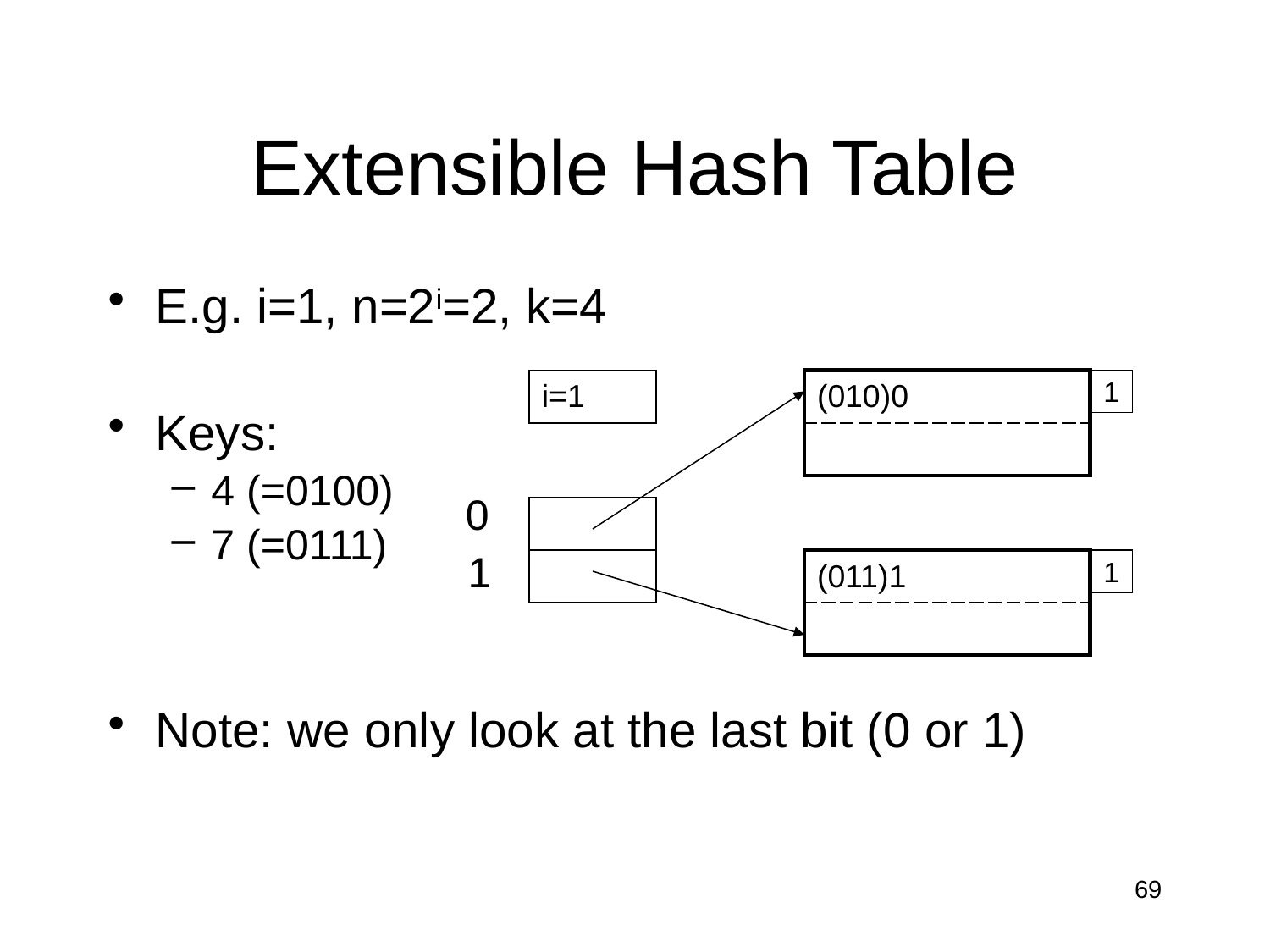

# Extensible Hash Table
E.g. i=1, n=2i=2, k=4

Keys:
4 (=0100)
7 (=0111)

Note: we only look at the last bit (0 or 1)

| i=1 |
| --- |
| (010)0 |
| --- |
|  |
1

0
|  |
| --- |
|  |
1
| (011)1 |
| --- |
|  |
1

69